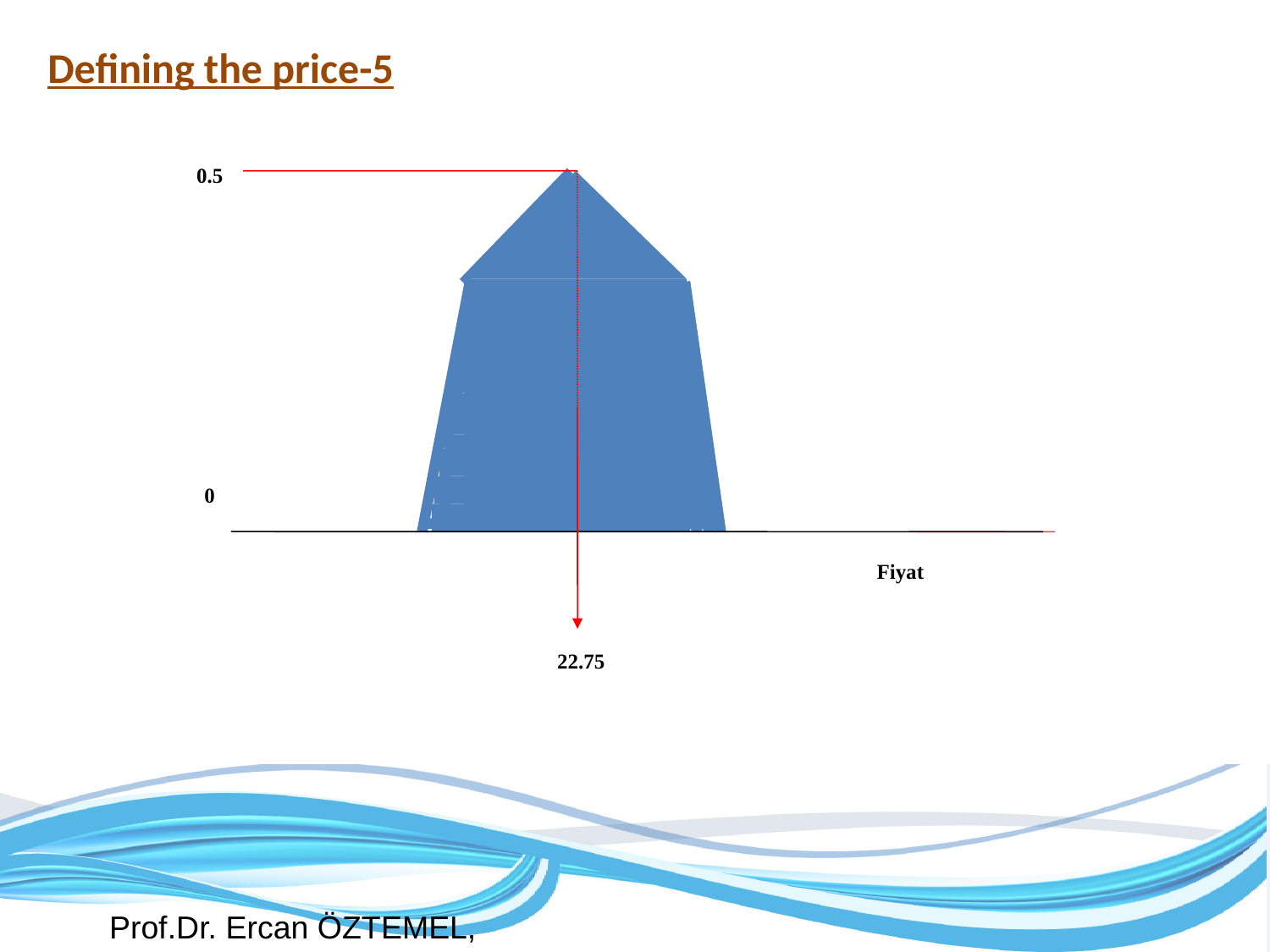

Defining the price-5
0.5

0

Fiyat
22.75